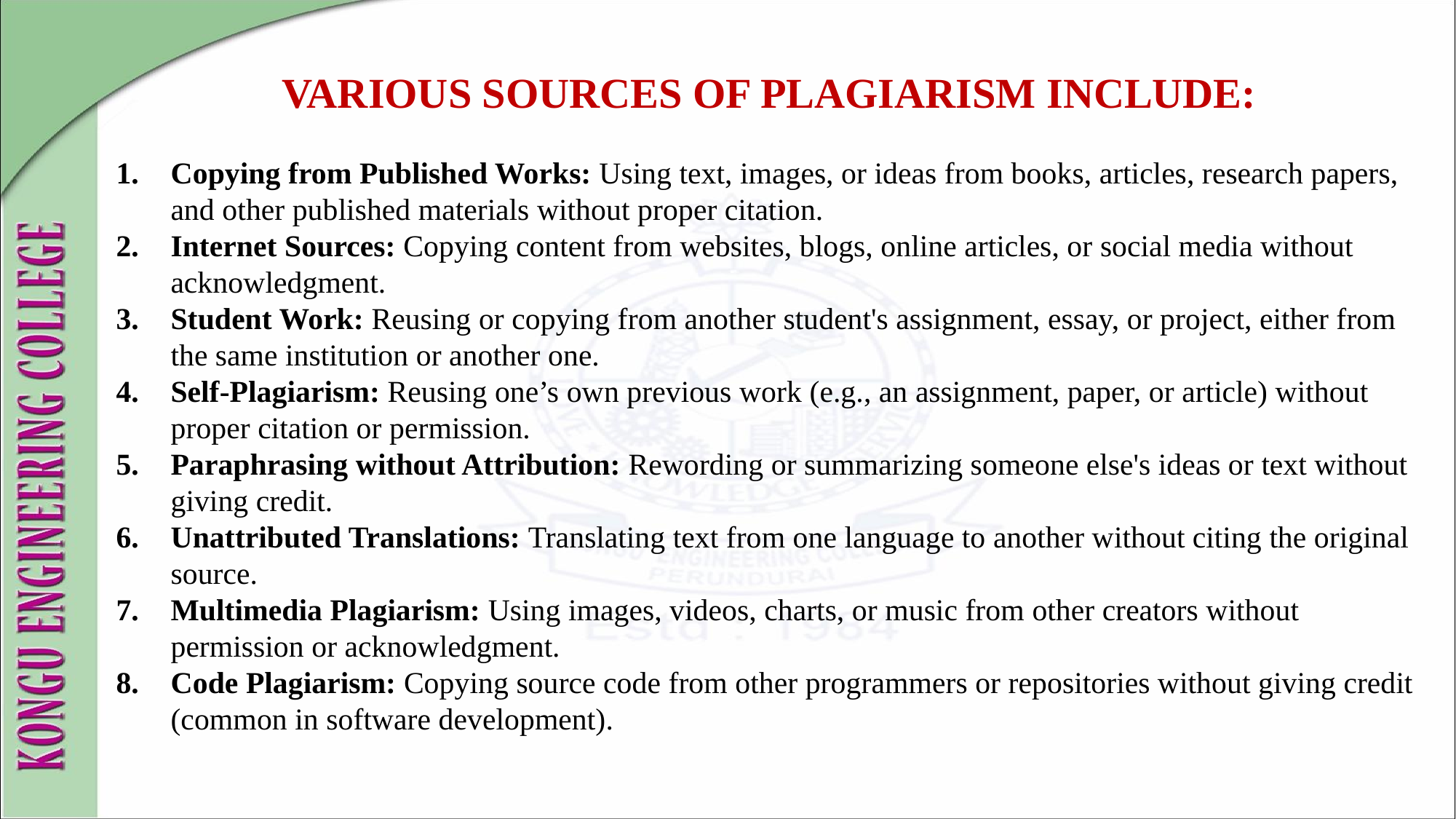

VARIOUS SOURCES OF PLAGIARISM INCLUDE:

Copying from Published Works: Using text, images, or ideas from books, articles, research papers, and other published materials without proper citation.
Internet Sources: Copying content from websites, blogs, online articles, or social media without acknowledgment.
Student Work: Reusing or copying from another student's assignment, essay, or project, either from the same institution or another one.
Self-Plagiarism: Reusing one’s own previous work (e.g., an assignment, paper, or article) without proper citation or permission.
Paraphrasing without Attribution: Rewording or summarizing someone else's ideas or text without giving credit.
Unattributed Translations: Translating text from one language to another without citing the original source.
Multimedia Plagiarism: Using images, videos, charts, or music from other creators without permission or acknowledgment.
Code Plagiarism: Copying source code from other programmers or repositories without giving credit (common in software development).